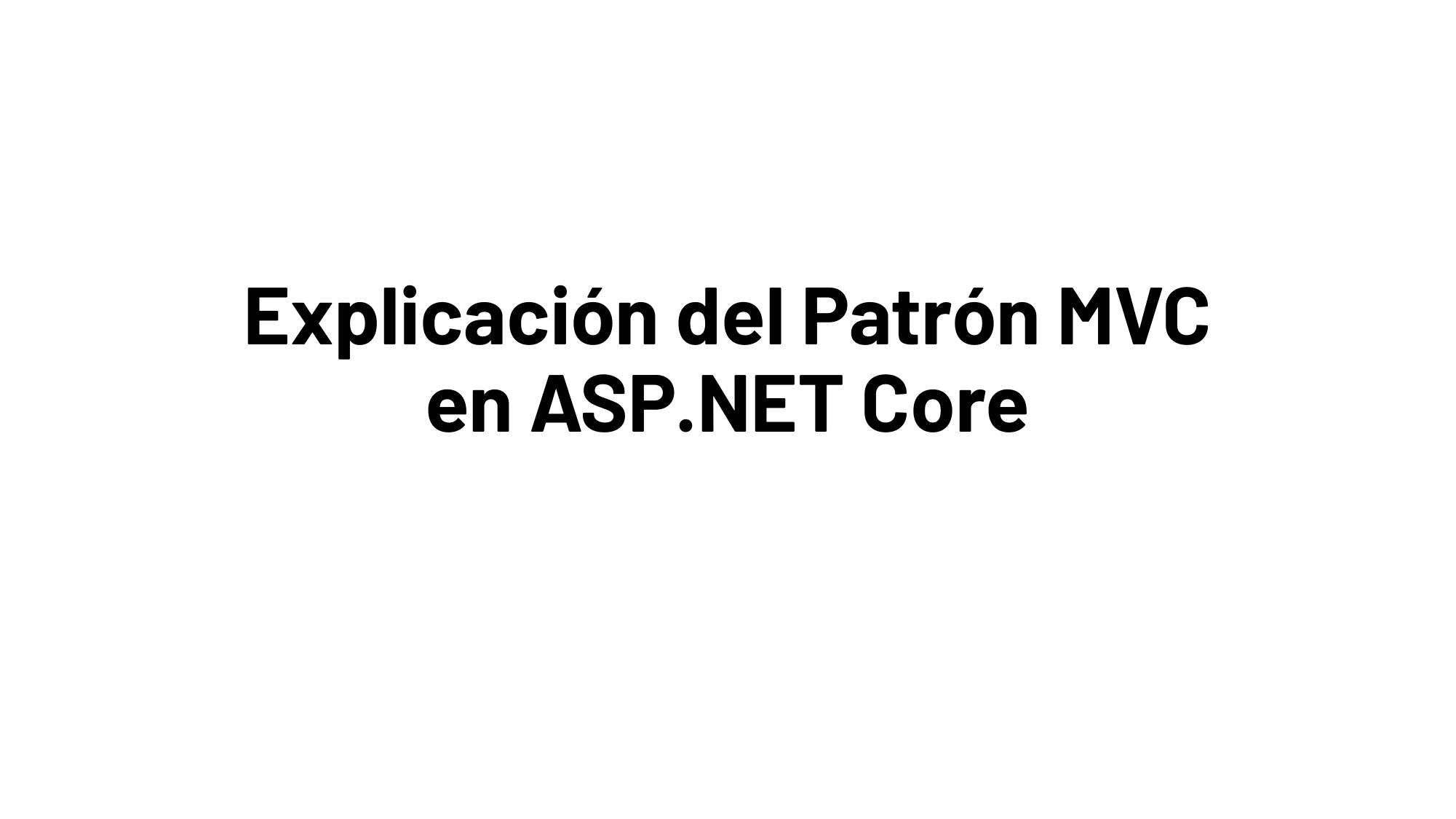

# Explicación del Patrón MVC en ASP.NET Core